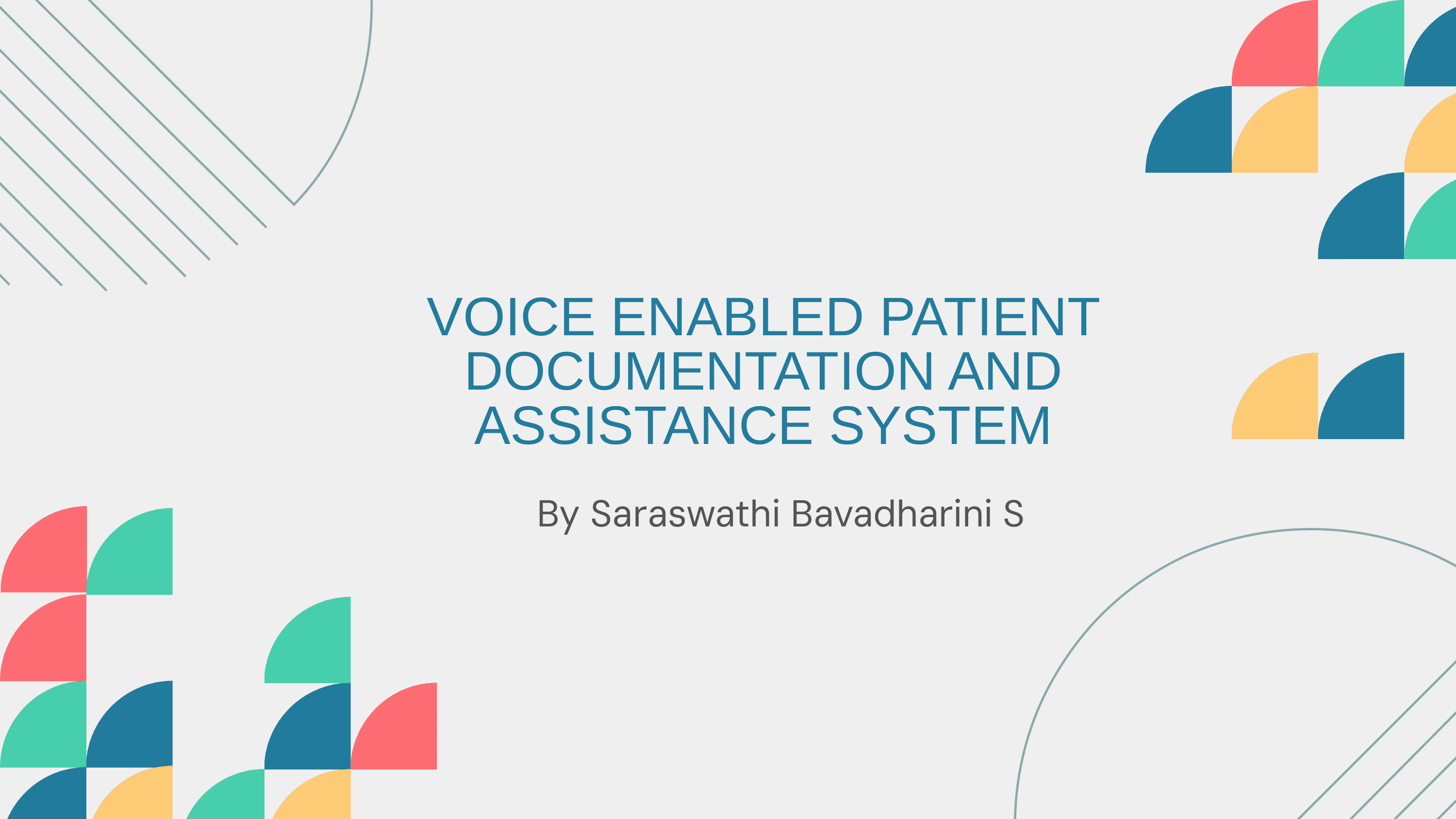

VOICE ENABLED PATIENT DOCUMENTATION AND
ASSISTANCE SYSTEM

By Saraswathi Bavadharini S